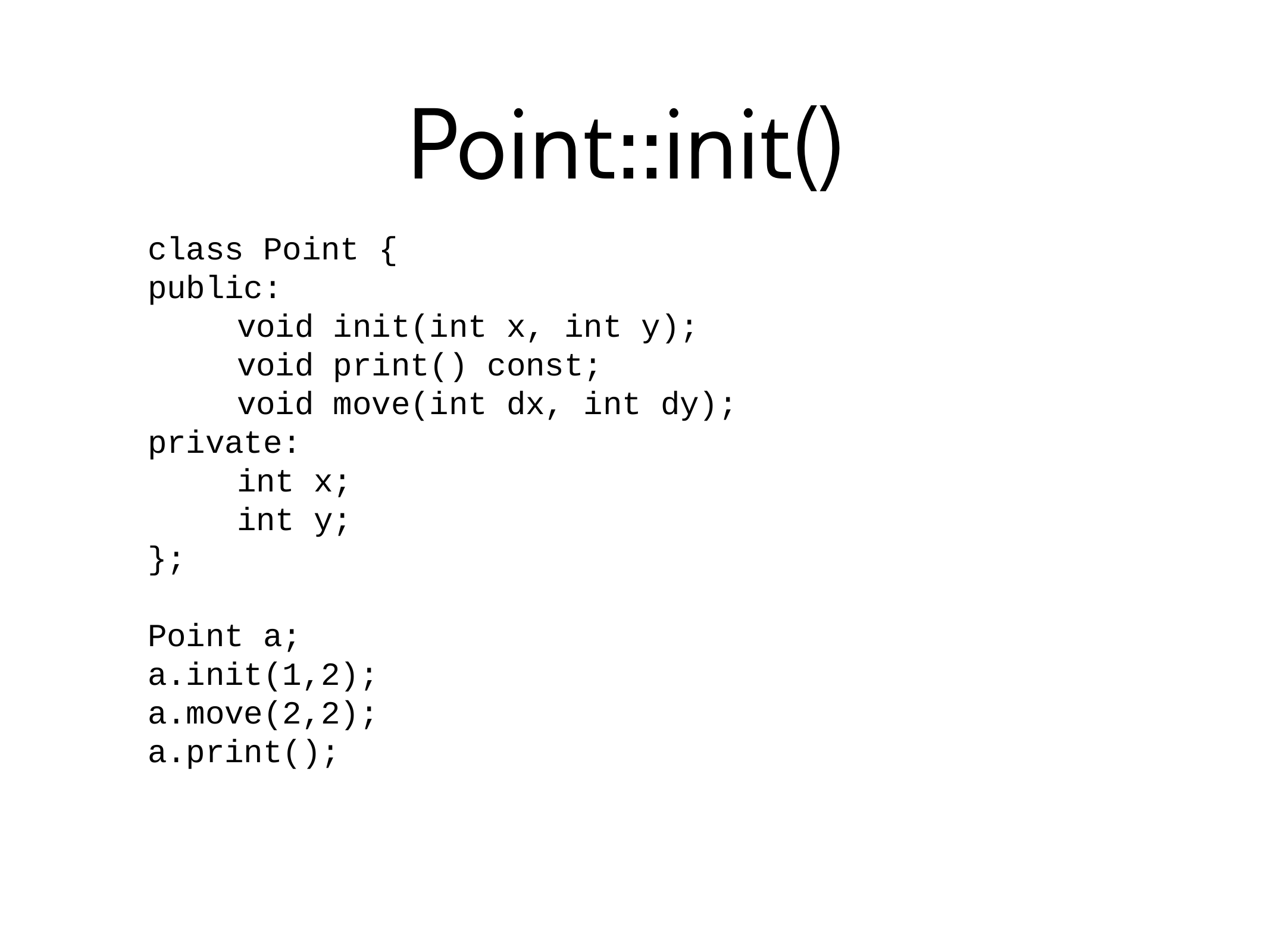

# Point::init()
class Point {
public:
	void init(int x, int y);
	void print() const;
	void move(int dx, int dy);
private:
	int x;
	int y;
};

Point a;
a.init(1,2);
a.move(2,2);
a.print();